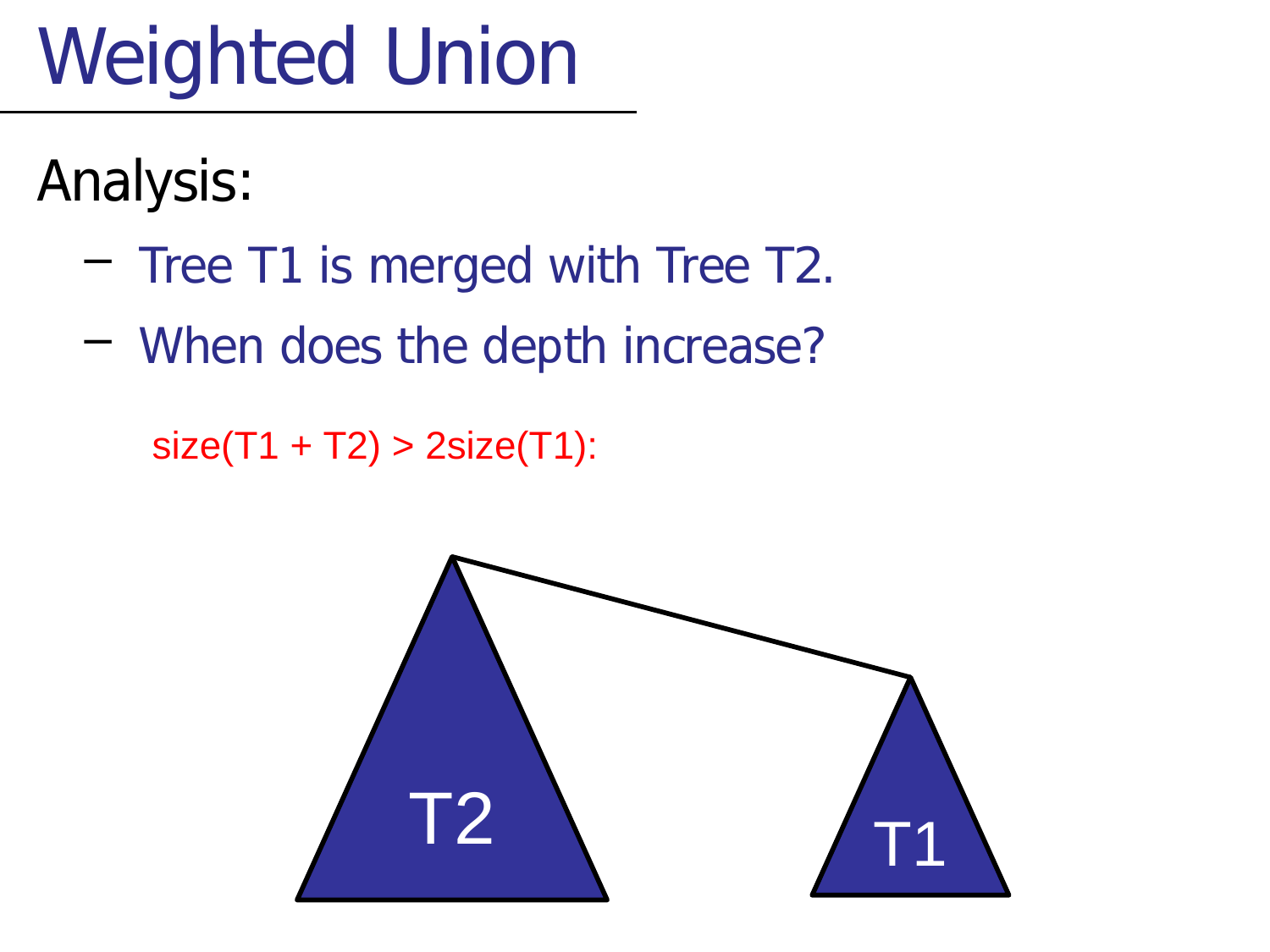

Weighted Union
Analysis:
Tree T1 is merged with Tree T2.
When does the depth increase?

size(T1 + T2) > 2size(T1):
T2
T1